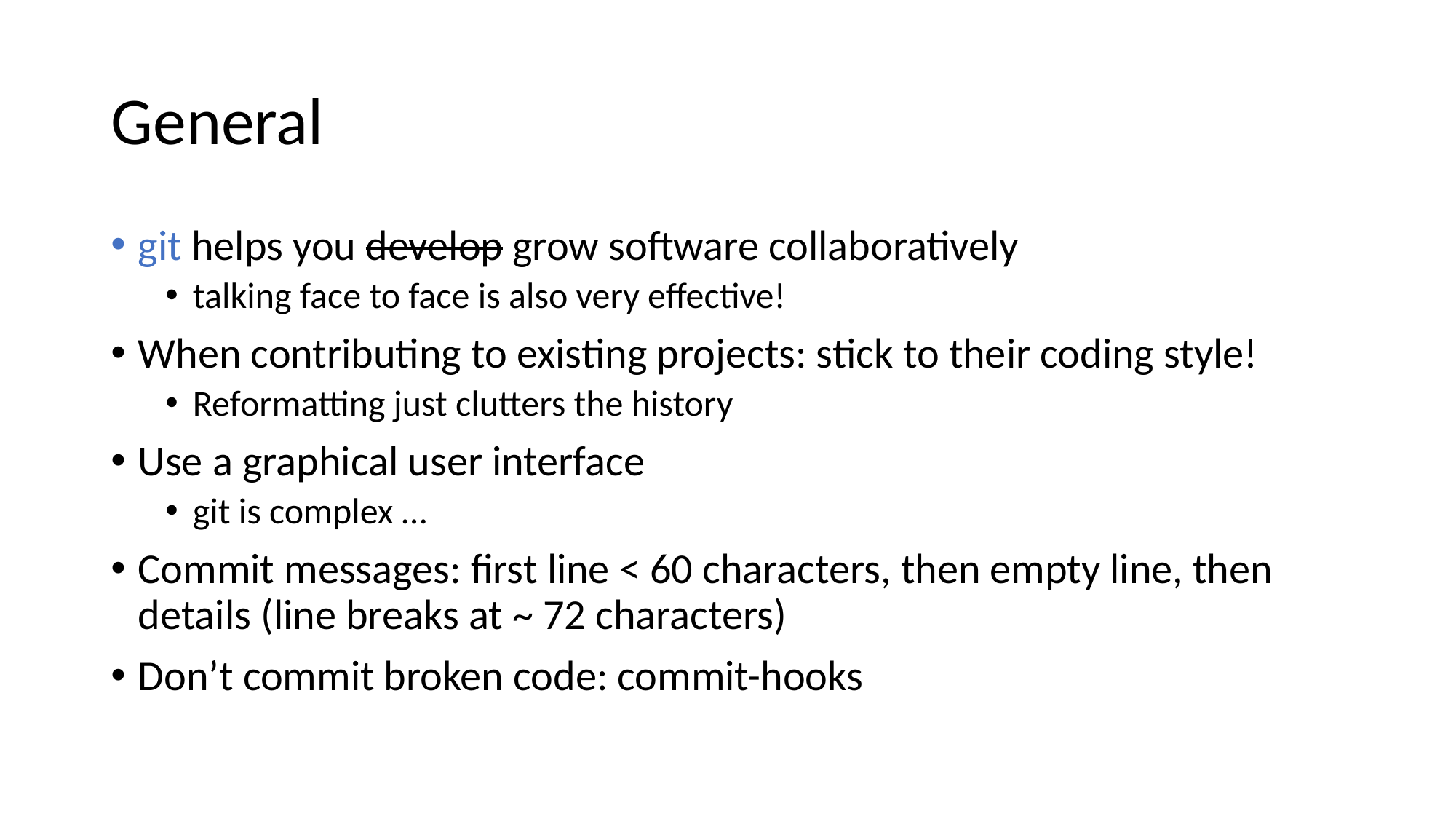

# General
git helps you develop grow software collaboratively
talking face to face is also very effective!
When contributing to existing projects: stick to their coding style!
Reformatting just clutters the history
Use a graphical user interface
git is complex …
Commit messages: first line < 60 characters, then empty line, then details (line breaks at ~ 72 characters)
Don’t commit broken code: commit-hooks